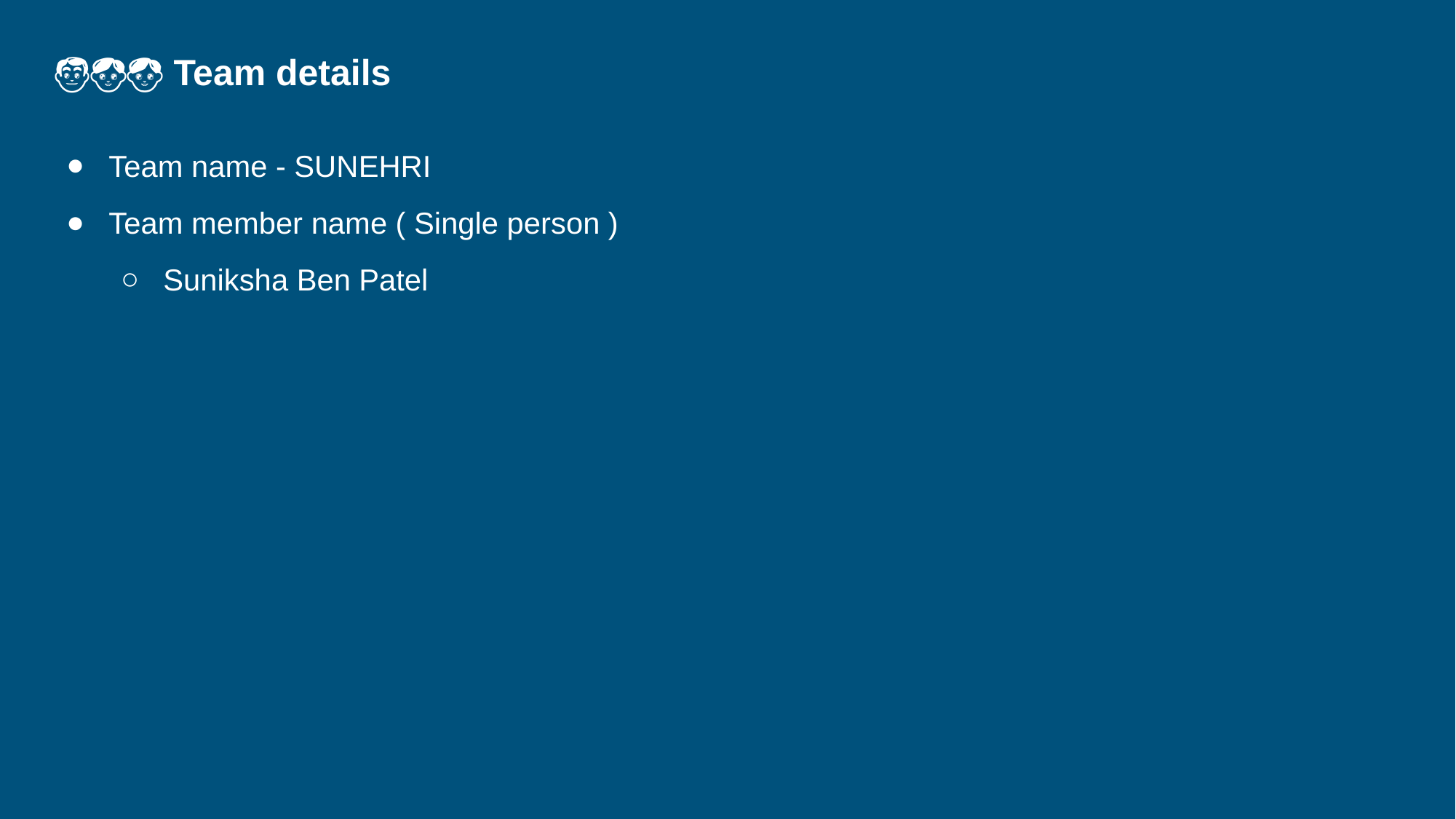

👨‍👦‍👦 Team details
Team name - SUNEHRI
Team member name ( Single person )
Suniksha Ben Patel